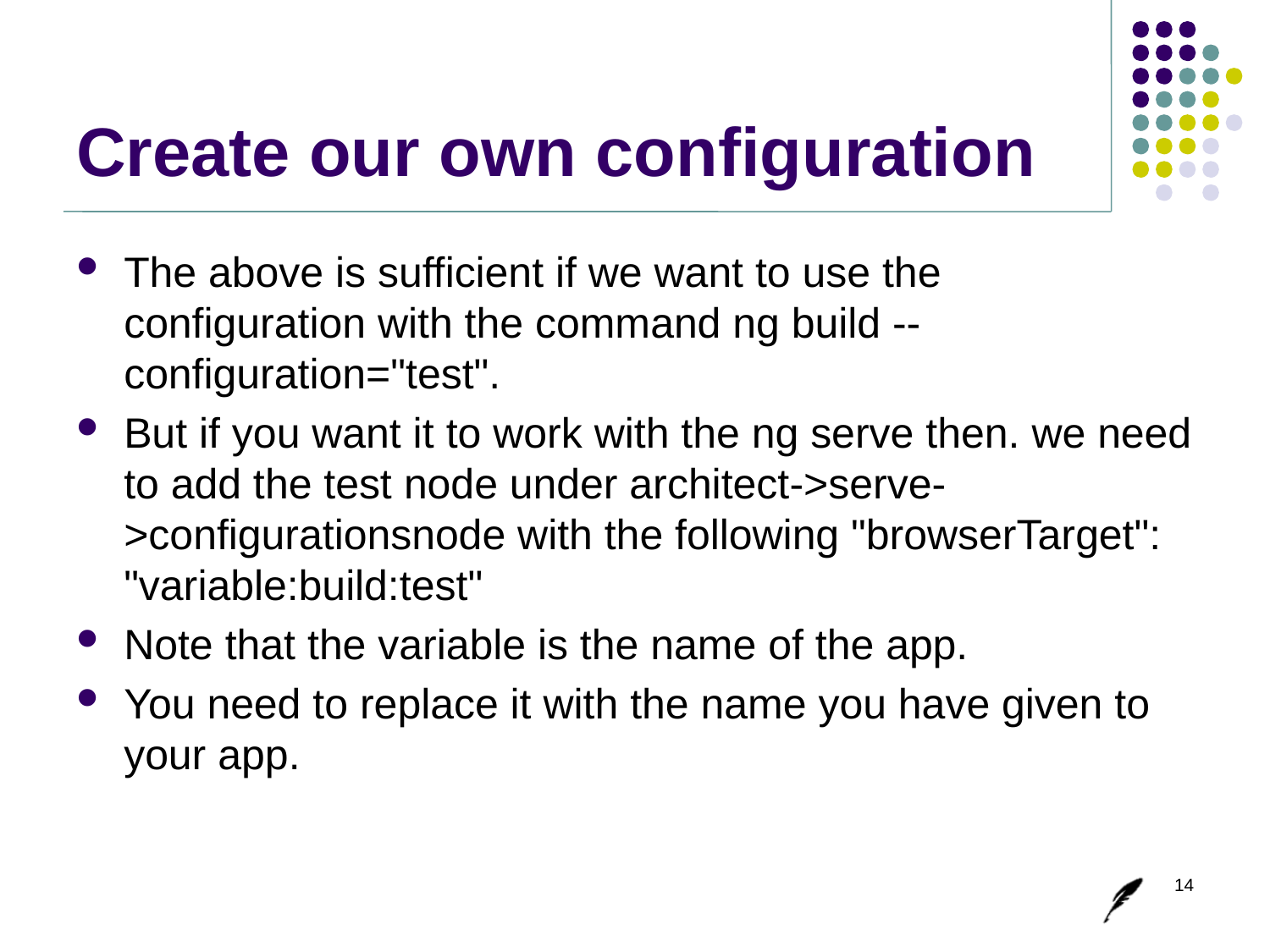

# Create our own configuration
The above is sufficient if we want to use the configuration with the command ng build --configuration="test".
But if you want it to work with the ng serve then. we need to add the test node under architect->serve->configurationsnode with the following "browserTarget": "variable:build:test"
Note that the variable is the name of the app.
You need to replace it with the name you have given to your app.

14